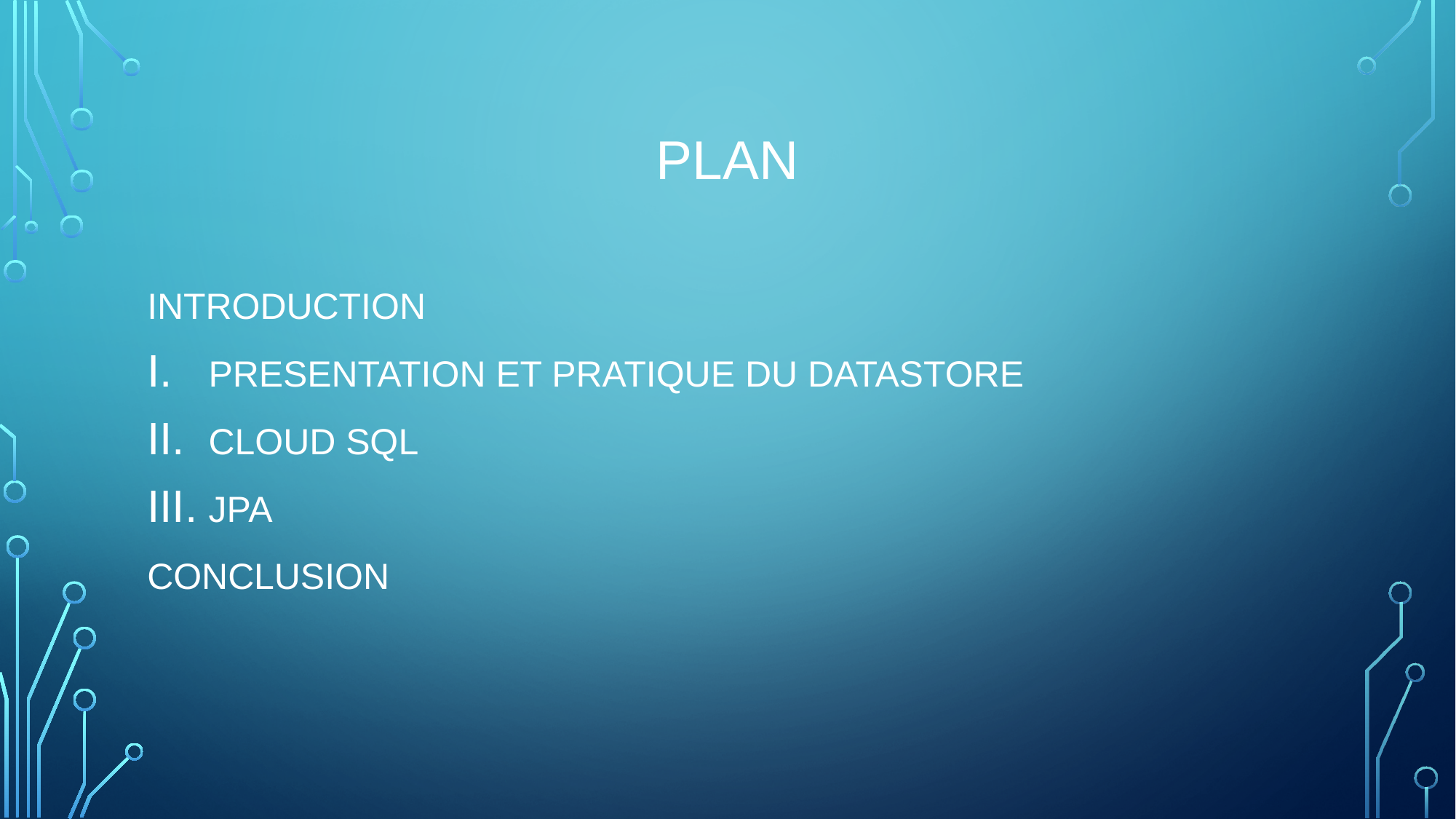

# PLAN
INTRODUCTION
PRESENTATION ET PRATIQUE DU DATASTORE
CLOUD SQL
JPA
CONCLUSION